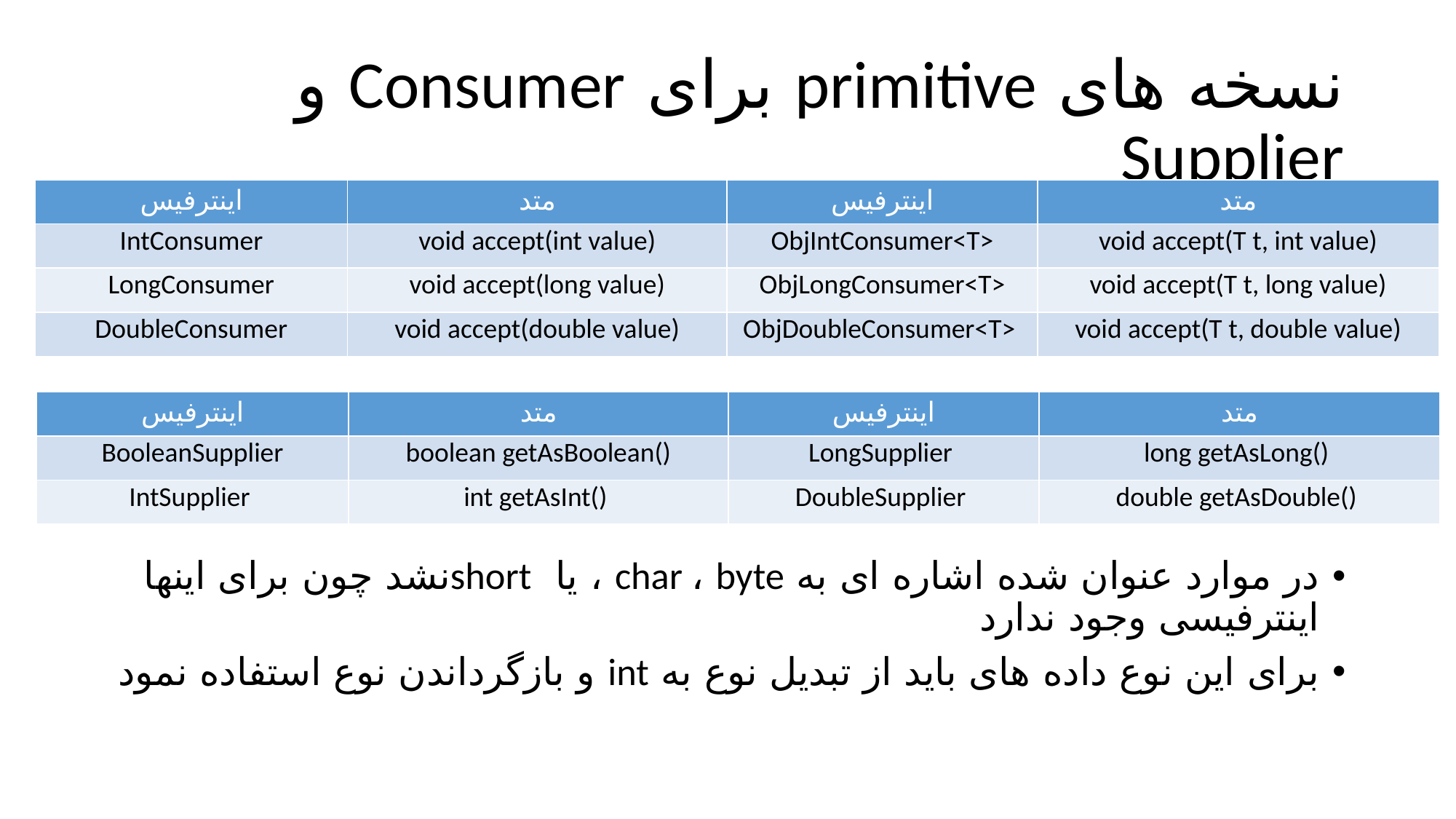

# نسخه های primitive برای Consumer و Supplier
| اینترفیس | متد | اینترفیس | متد |
| --- | --- | --- | --- |
| IntConsumer | void accept(int value) | ObjIntConsumer<T> | void accept(T t, int value) |
| LongConsumer | void accept(long value) | ObjLongConsumer<T> | void accept(T t, long value) |
| DoubleConsumer | void accept(double value) | ObjDoubleConsumer<T> | void accept(T t, double value) |

در موارد عنوان شده اشاره ای به char ، byte ، یا  shortنشد چون برای اینها اینترفیسی وجود ندارد
برای این نوع داده های باید از تبدیل نوع به int و بازگرداندن نوع استفاده نمود
| اینترفیس | متد | اینترفیس | متد |
| --- | --- | --- | --- |
| BooleanSupplier | boolean getAsBoolean() | LongSupplier | long getAsLong() |
| IntSupplier | int getAsInt() | DoubleSupplier | double getAsDouble() |